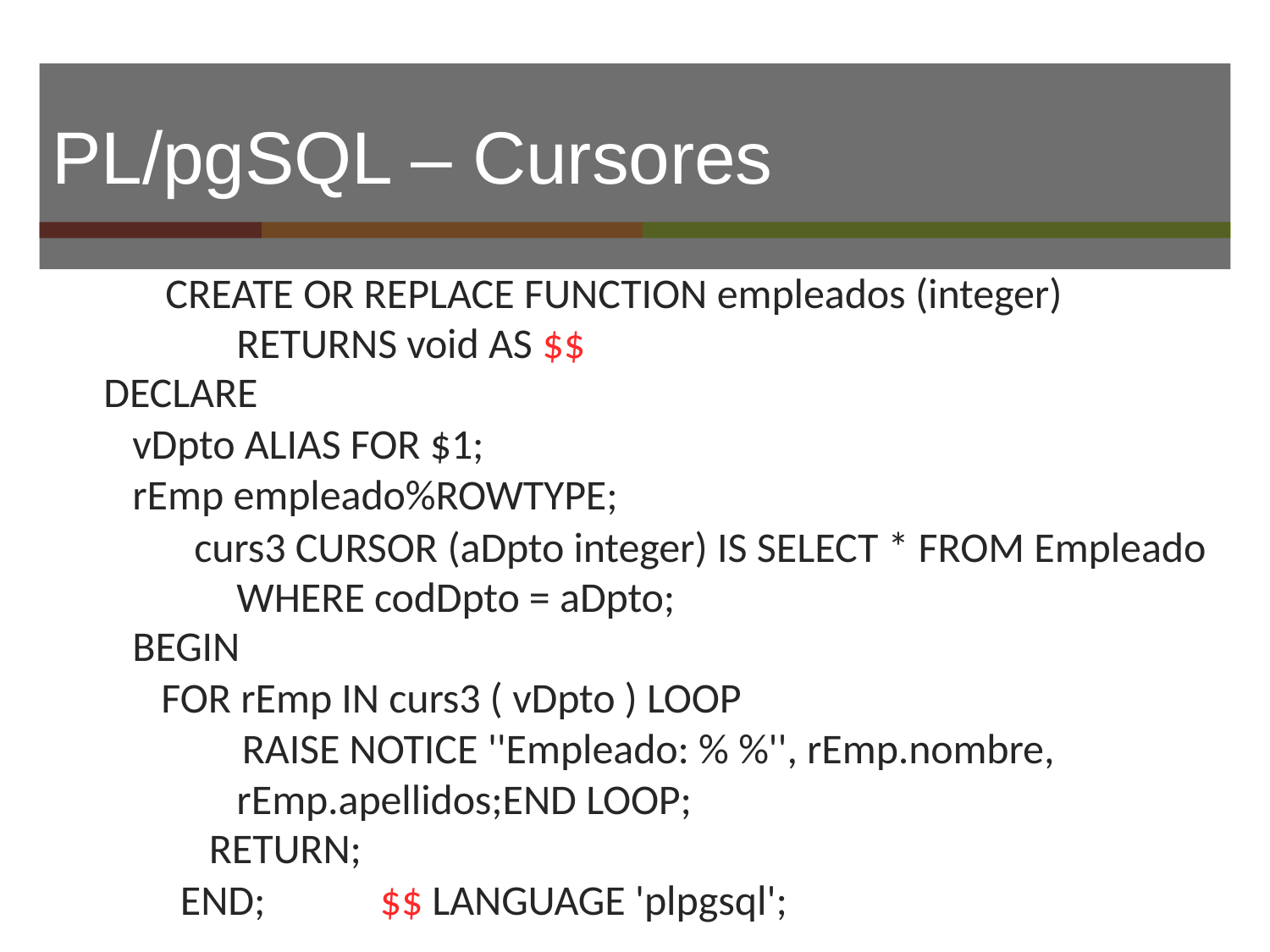

# PL/pgSQL – Cursores
CREATE OR REPLACE FUNCTION empleados (integer)  RETURNS void AS $$
DECLARE
vDpto ALIAS FOR $1;
rEmp empleado%ROWTYPE;
curs3 CURSOR (aDpto integer) IS SELECT * FROM Empleado  WHERE codDpto = aDpto;
BEGIN
FOR rEmp IN curs3 ( vDpto ) LOOP
RAISE NOTICE ''Empleado: % %'', rEmp.nombre,  rEmp.apellidos;END LOOP;
RETURN;
END;	$$ LANGUAGE 'plpgsql';